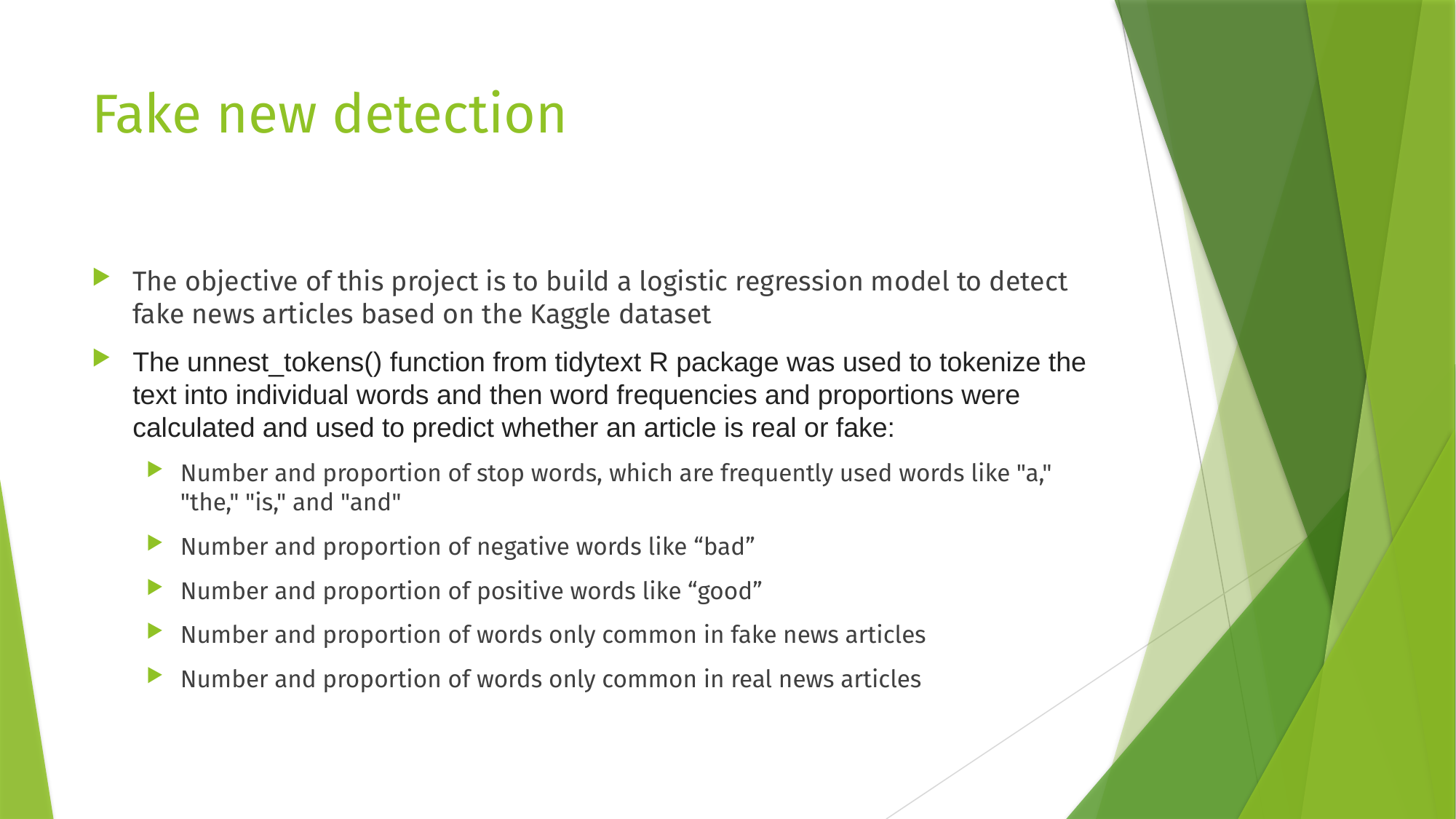

# Fake new detection
The objective of this project is to build a logistic regression model to detect fake news articles based on the Kaggle dataset
The unnest_tokens() function from tidytext R package was used to tokenize the text into individual words and then word frequencies and proportions were calculated and used to predict whether an article is real or fake:
Number and proportion of stop words, which are frequently used words like "a," "the," "is," and "and"
Number and proportion of negative words like “bad”
Number and proportion of positive words like “good”
Number and proportion of words only common in fake news articles
Number and proportion of words only common in real news articles